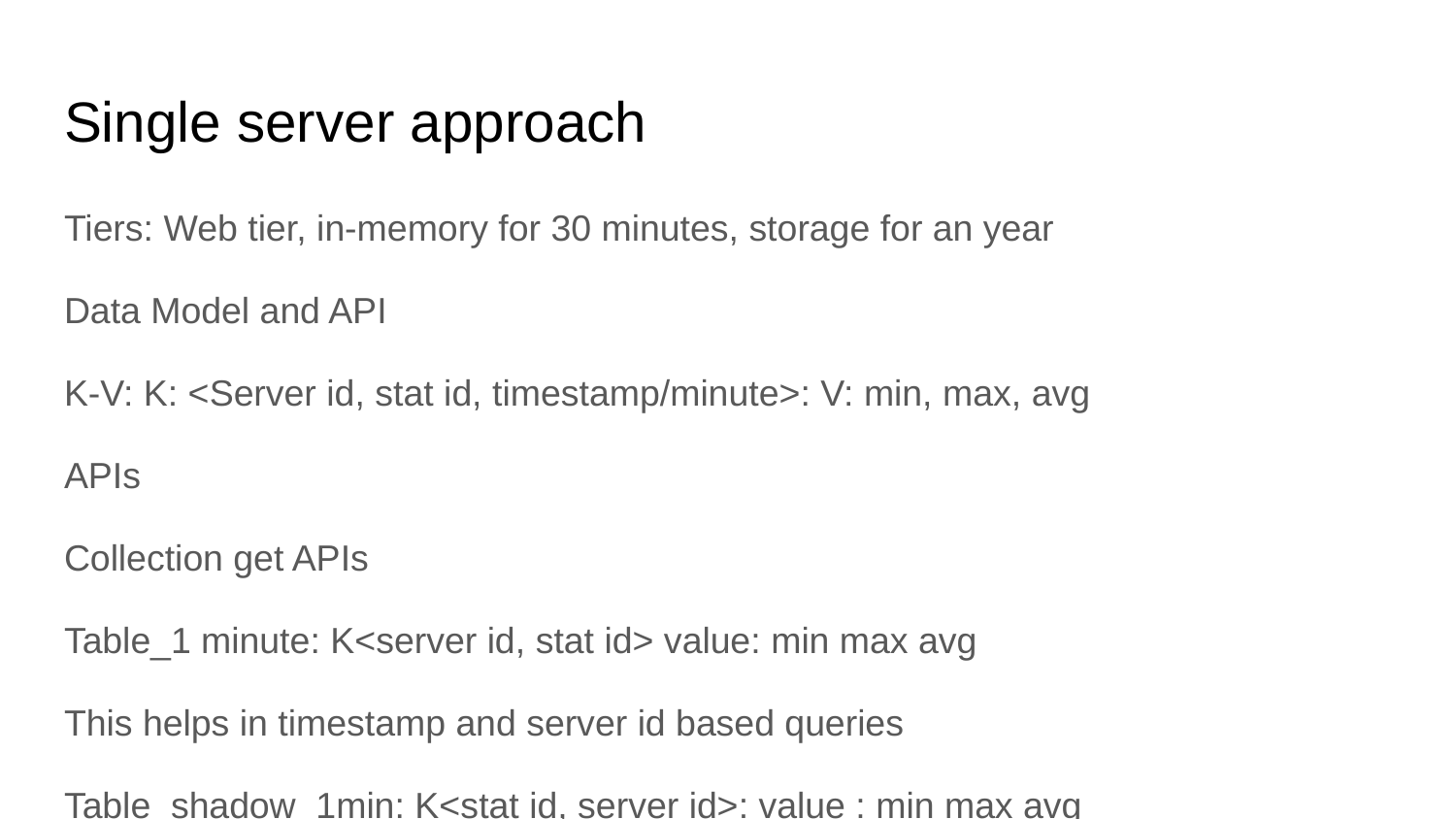

# Single server approach
Tiers: Web tier, in-memory for 30 minutes, storage for an year
Data Model and API
K-V: K: <Server id, stat id, timestamp/minute>: V: min, max, avg
APIs
Collection get APIs
Table_1 minute: K<server id, stat id> value: min max avg
This helps in timestamp and server id based queries
Table_shadow_1min: K<stat id, server id>: value : min max avg
“Time series “ databases